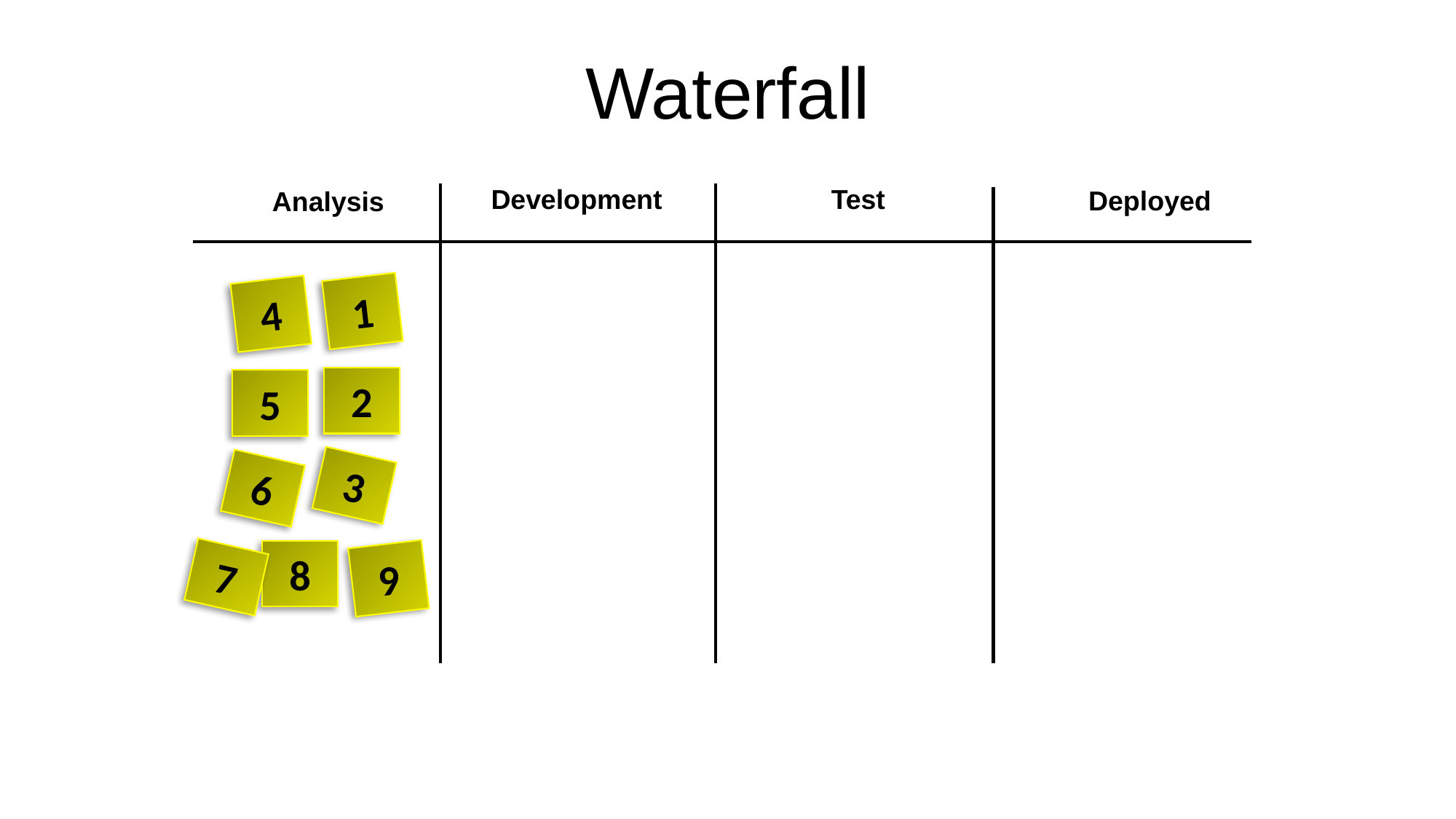

Waterfall
Development
Test
Deployed
Analysis
1
2
3
4
5
6
8
9
7